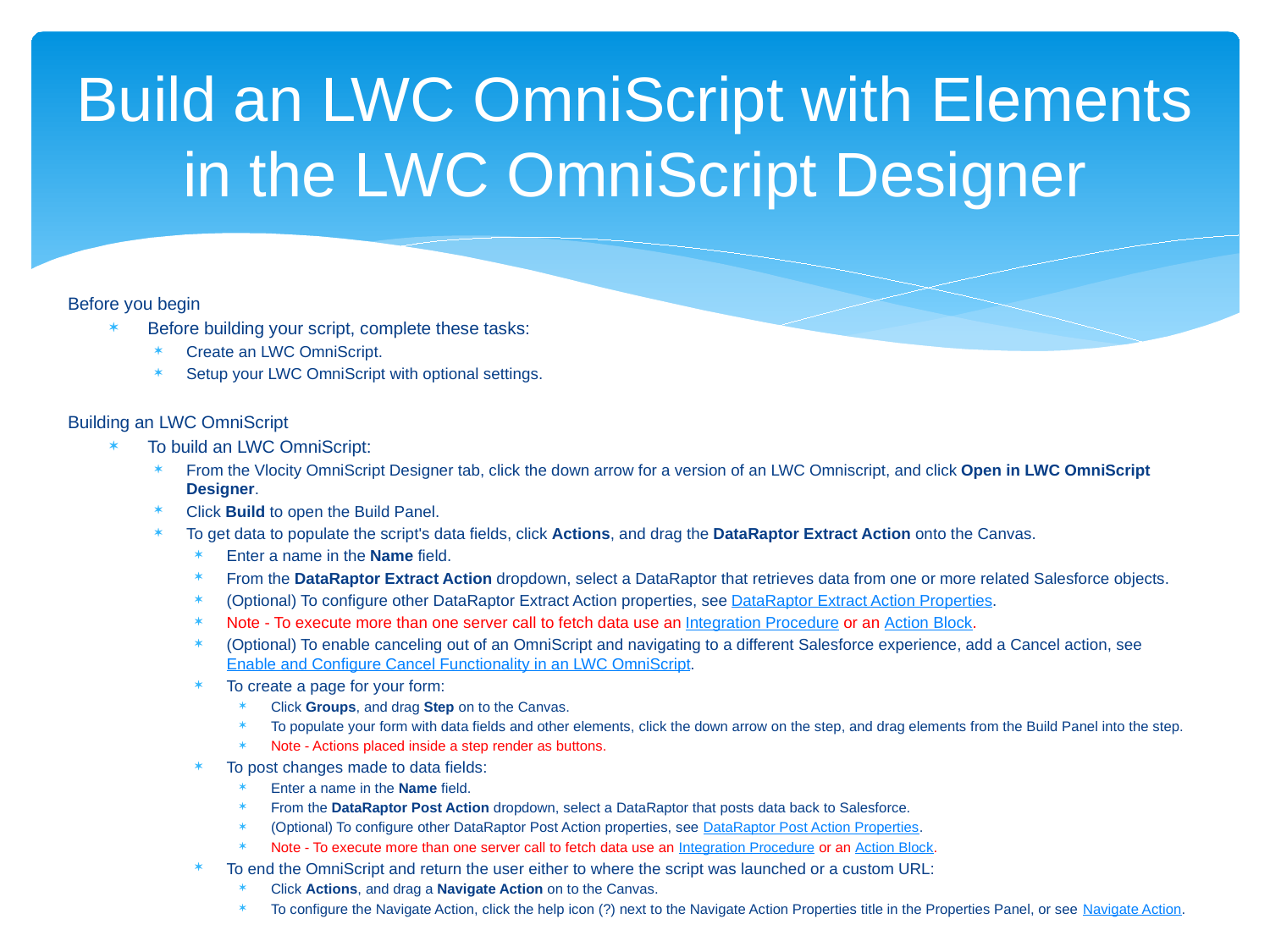

# Build an LWC OmniScript with Elements in the LWC OmniScript Designer
Before you begin
Before building your script, complete these tasks:
Create an LWC OmniScript.
Setup your LWC OmniScript with optional settings.

Building an LWC OmniScript
To build an LWC OmniScript:
From the Vlocity OmniScript Designer tab, click the down arrow for a version of an LWC Omniscript, and click Open in LWC OmniScript Designer.
Click Build to open the Build Panel.
To get data to populate the script's data fields, click Actions, and drag the DataRaptor Extract Action onto the Canvas.
Enter a name in the Name field.
From the DataRaptor Extract Action dropdown, select a DataRaptor that retrieves data from one or more related Salesforce objects.
(Optional) To configure other DataRaptor Extract Action properties, see DataRaptor Extract Action Properties.
Note - To execute more than one server call to fetch data use an Integration Procedure or an Action Block.
(Optional) To enable canceling out of an OmniScript and navigating to a different Salesforce experience, add a Cancel action, see Enable and Configure Cancel Functionality in an LWC OmniScript.
To create a page for your form:
Click Groups, and drag Step on to the Canvas.
To populate your form with data fields and other elements, click the down arrow on the step, and drag elements from the Build Panel into the step.
Note - Actions placed inside a step render as buttons.
To post changes made to data fields:
Enter a name in the Name field.
From the DataRaptor Post Action dropdown, select a DataRaptor that posts data back to Salesforce.
(Optional) To configure other DataRaptor Post Action properties, see DataRaptor Post Action Properties.
Note - To execute more than one server call to fetch data use an Integration Procedure or an Action Block.
To end the OmniScript and return the user either to where the script was launched or a custom URL:
Click Actions, and drag a Navigate Action on to the Canvas.
To configure the Navigate Action, click the help icon (?) next to the Navigate Action Properties title in the Properties Panel, or see Navigate Action.